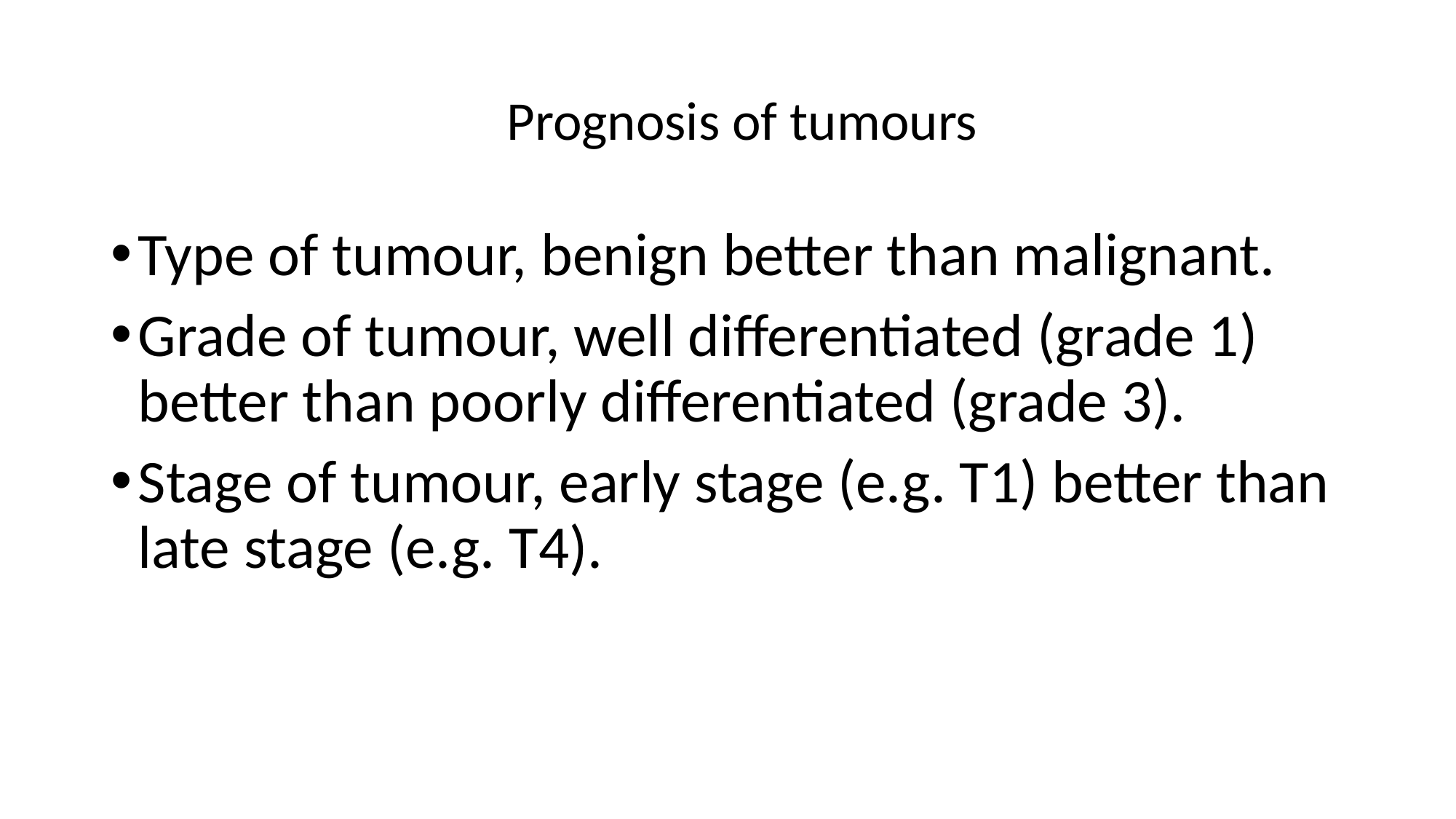

# Prognosis of tumours
Type of tumour, benign better than malignant.
Grade of tumour, well differentiated (grade 1) better than poorly differentiated (grade 3).
Stage of tumour, early stage (e.g. T1) better than late stage (e.g. T4).